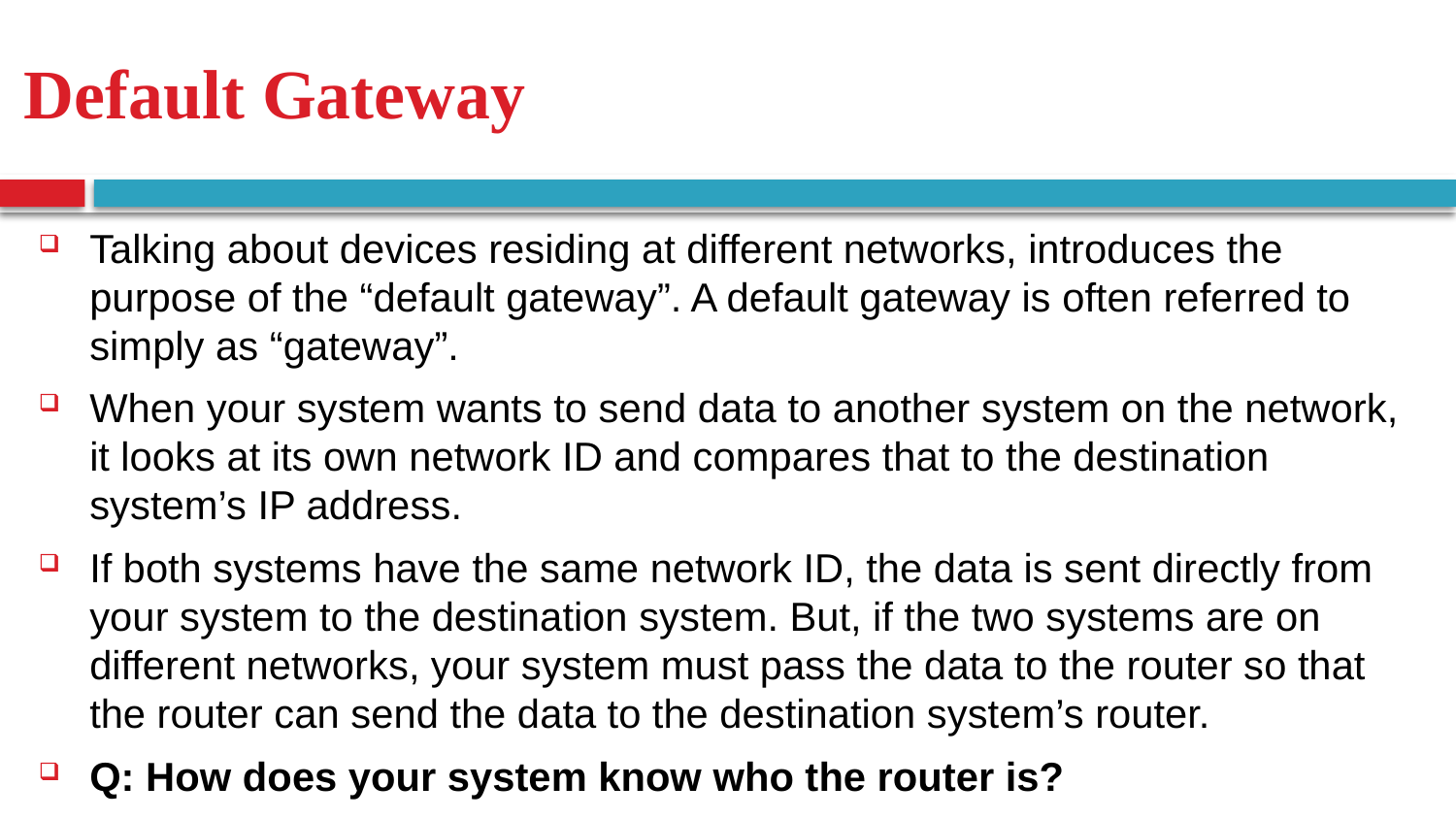

Default Gateway
Talking about devices residing at different networks, introduces the purpose of the “default gateway”. A default gateway is often referred to simply as “gateway”.
When your system wants to send data to another system on the network, it looks at its own network ID and compares that to the destination system’s IP address.
If both systems have the same network ID, the data is sent directly from your system to the destination system. But, if the two systems are on different networks, your system must pass the data to the router so that the router can send the data to the destination system’s router.
Q: How does your system know who the router is?
A: The default gateway is the IP address of the router that can send data from your network to another network.